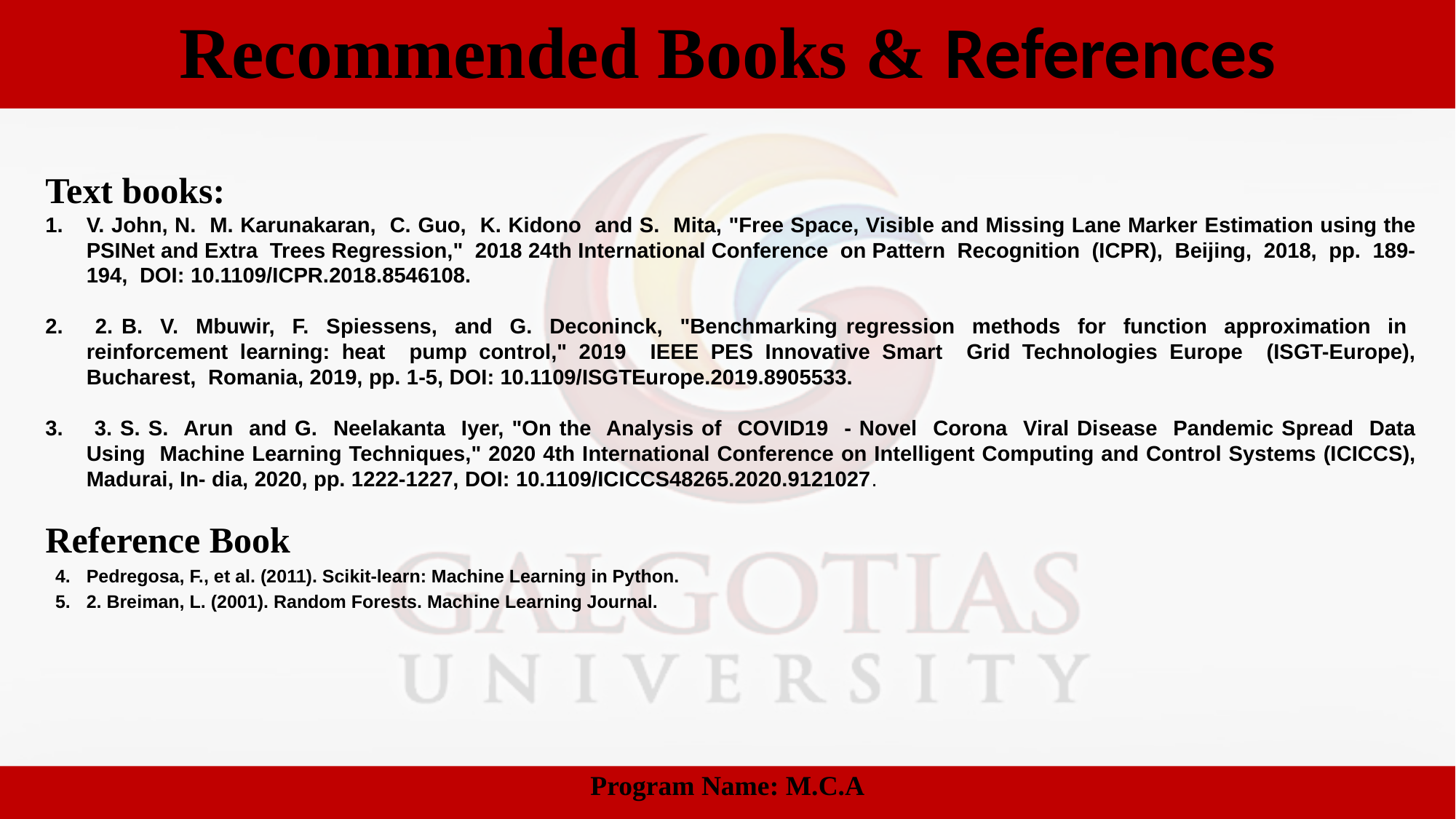

Recommended Books & References

Text books:
V. John, N.  M. Karunakaran,  C. Guo,  K. Kidono  and S.  Mita, "Free Space, Visible and Missing Lane Marker Estimation using the PSINet and Extra  Trees Regression,"  2018 24th International Conference  on Pattern  Recognition  (ICPR),  Beijing,  2018,  pp.  189-194,  DOI: 10.1109/ICPR.2018.8546108.

 2. B.  V.  Mbuwir,  F.  Spiessens,  and  G.  Deconinck,  "Benchmarking regression  methods  for  function  approximation  in  reinforcement learning: heat  pump control," 2019  IEEE PES Innovative Smart  Grid Technologies Europe  (ISGT-Europe), Bucharest,  Romania, 2019, pp. 1-5, DOI: 10.1109/ISGTEurope.2019.8905533.

 3. S. S.  Arun  and G.  Neelakanta  Iyer, "On the  Analysis of  COVID19  - Novel  Corona  Viral Disease  Pandemic Spread  Data Using  Machine Learning Techniques," 2020 4th International Conference on Intelligent Computing and Control Systems (ICICCS), Madurai, In- dia, 2020, pp. 1222-1227, DOI: 10.1109/ICICCS48265.2020.9121027.

Reference Book
Pedregosa, F., et al. (2011). Scikit-learn: Machine Learning in Python.
2. Breiman, L. (2001). Random Forests. Machine Learning Journal.
Program Name: M.C.A